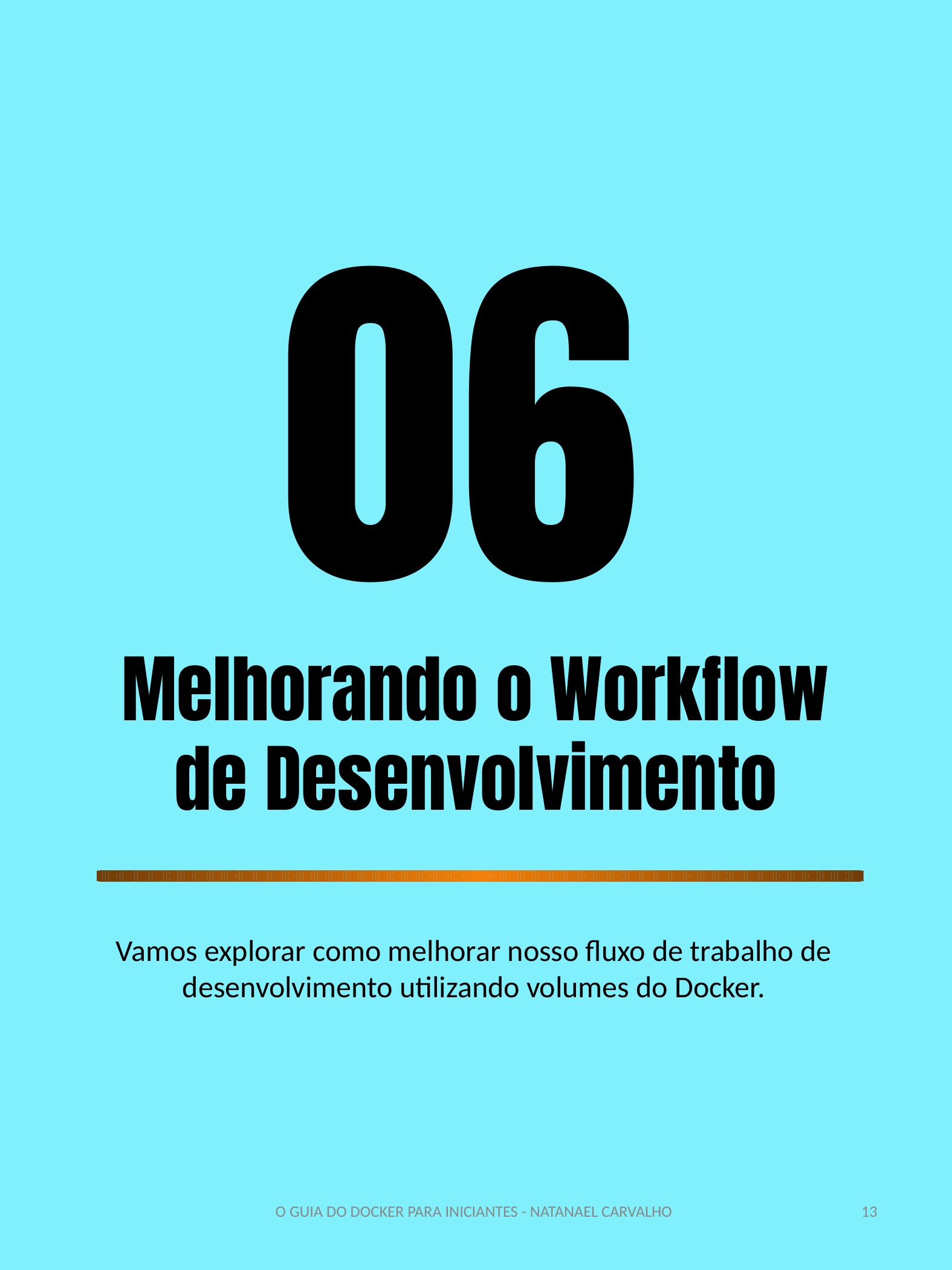

06
Melhorando o Workflow de Desenvolvimento

Vamos explorar como melhorar nosso fluxo de trabalho de desenvolvimento utilizando volumes do Docker.
13
O GUIA DO DOCKER PARA INICIANTES - NATANAEL CARVALHO